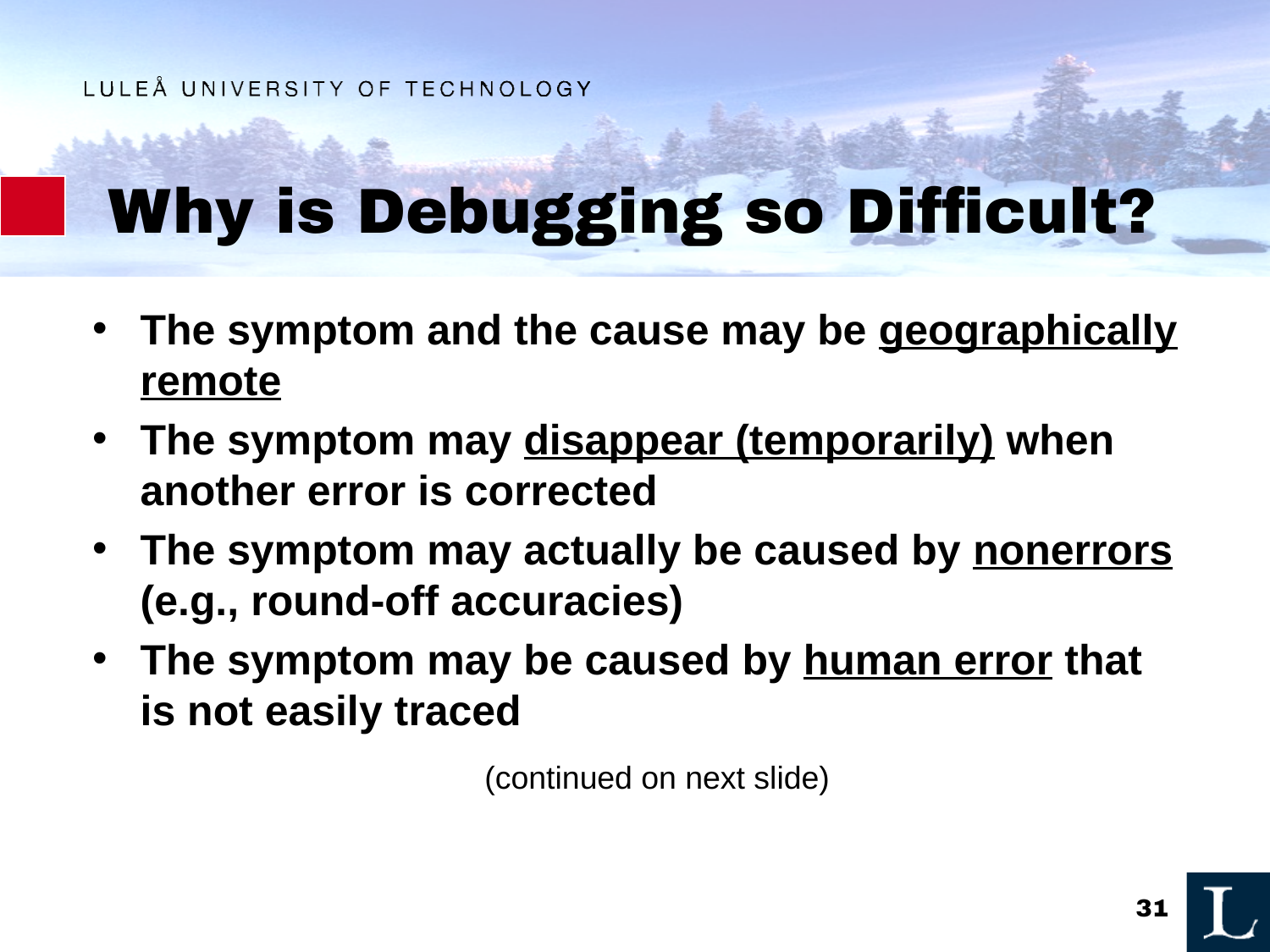

# Why is Debugging so Difficult?
The symptom and the cause may be geographically remote
The symptom may disappear (temporarily) when another error is corrected
The symptom may actually be caused by nonerrors (e.g., round-off accuracies)
The symptom may be caused by human error that is not easily traced

(continued on next slide)
31